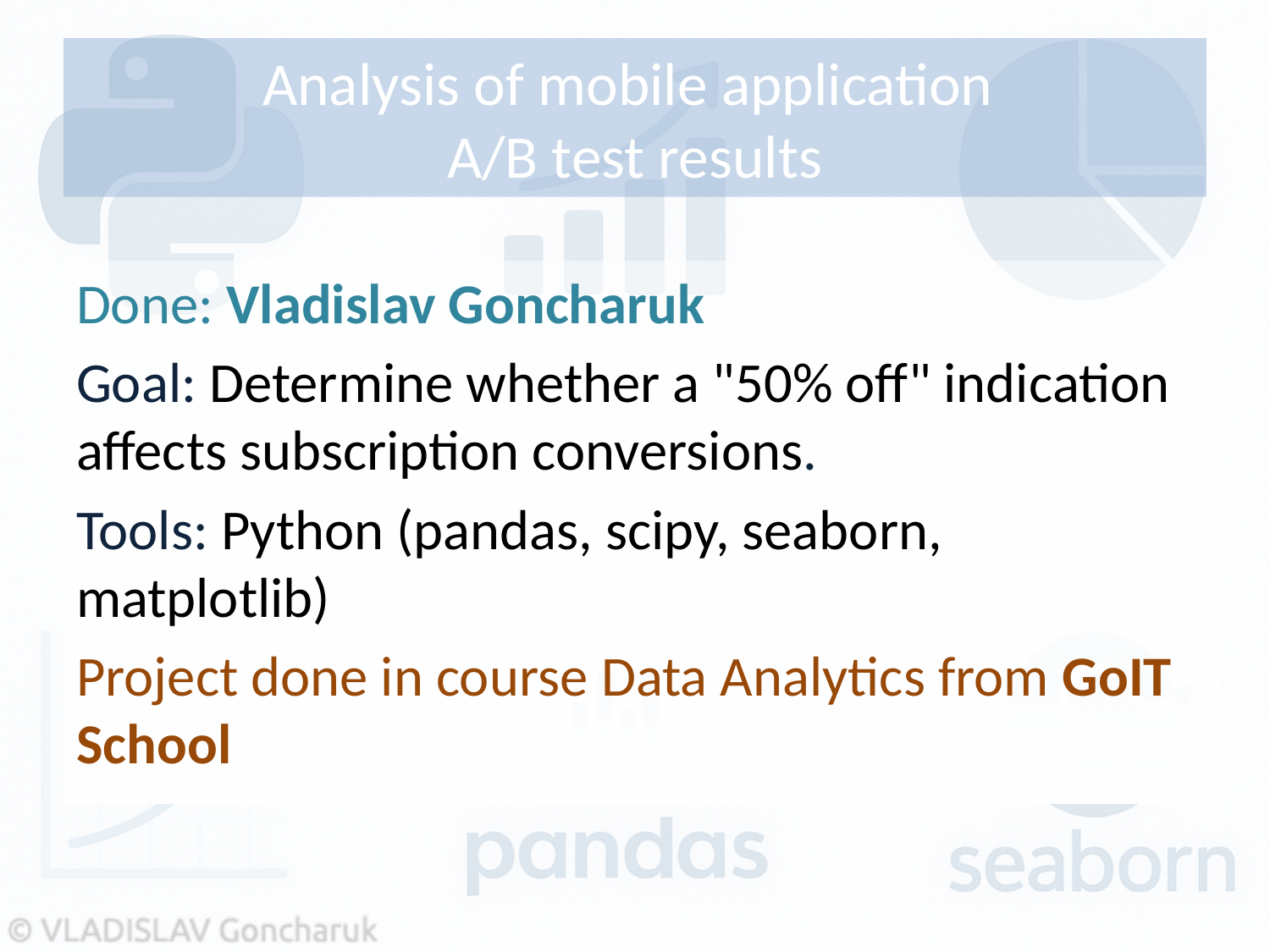

# Analysis of mobile application A/B test results
Done: Vladislav Goncharuk
Goal: Determine whether a "50% off" indication affects subscription conversions.
Tools: Python (pandas, scipy, seaborn, matplotlib)
Project done in course Data Analytics from GoIT School